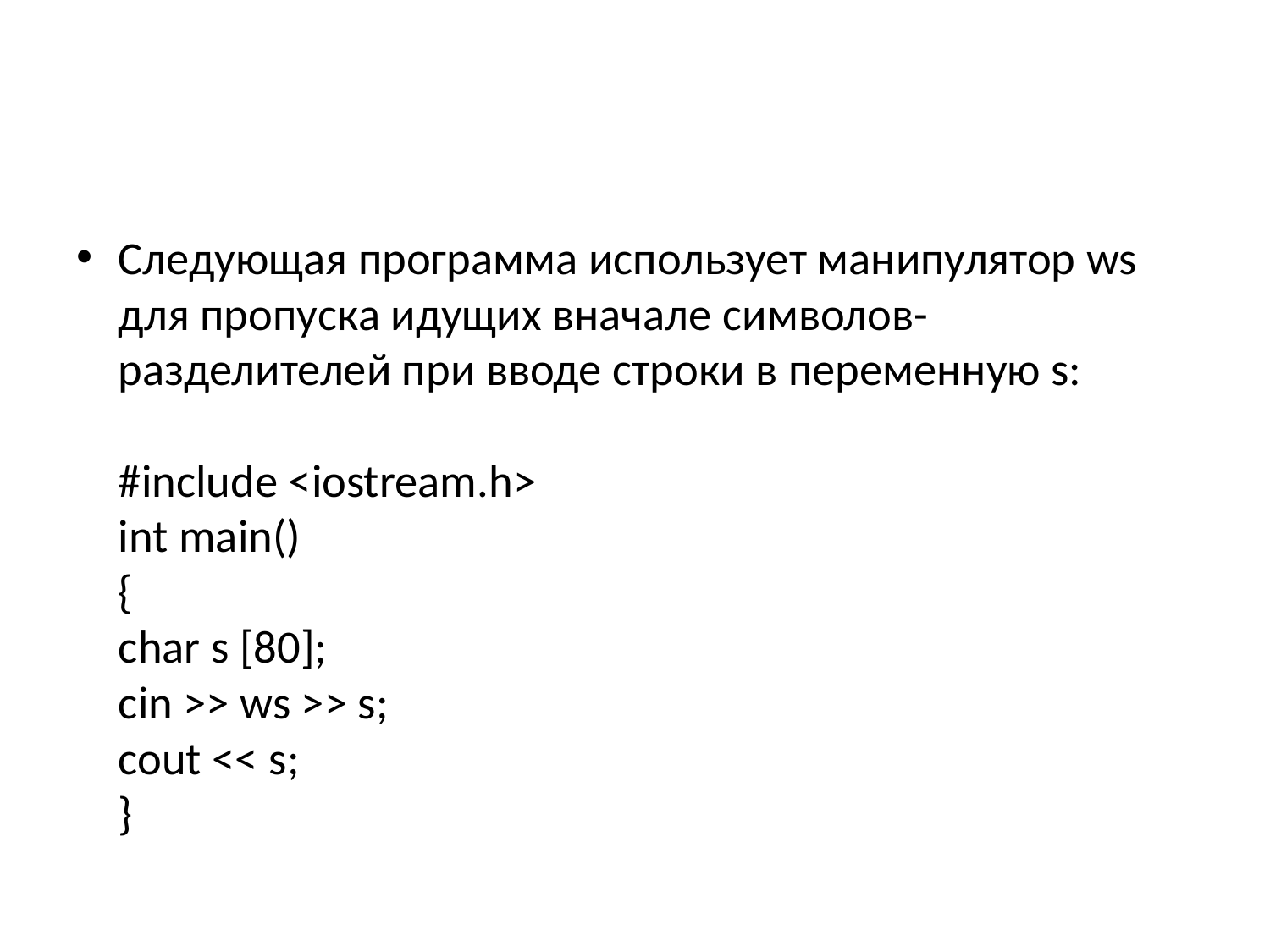

Следующая программа использует манипулятор ws для пропуска идущих вначале символов- разделителей при вводе строки в переменную s:
#include <iostream.h>
int main()
{
char s [80];
cin >> ws >> s;
cout << s;
}